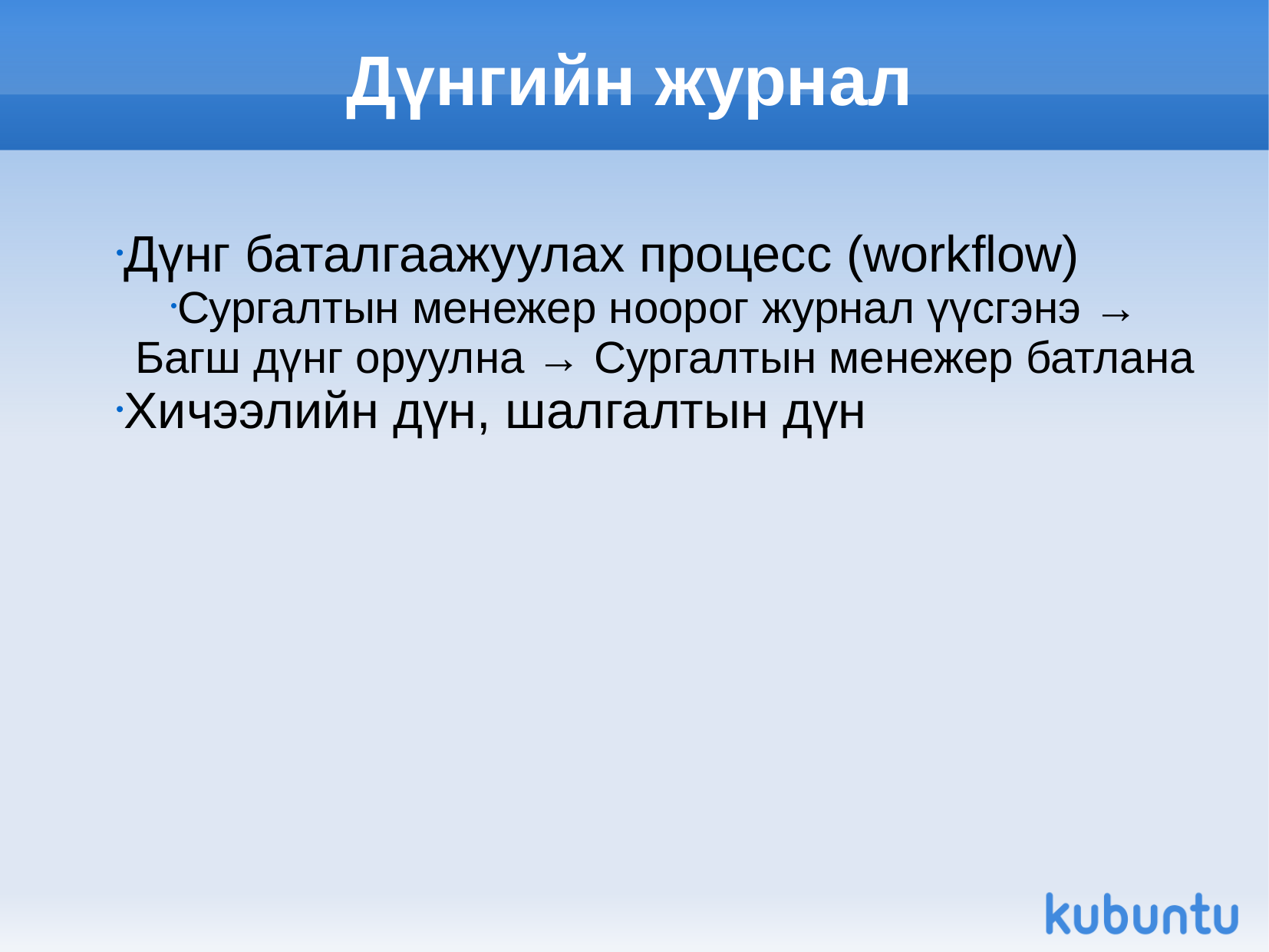

Дүнгийн журнал
Дүнг баталгаажуулах процесс (workflow)
Сургалтын менежер ноорог журнал үүсгэнэ → Багш дүнг оруулна → Сургалтын менежер батлана
Хичээлийн дүн, шалгалтын дүн